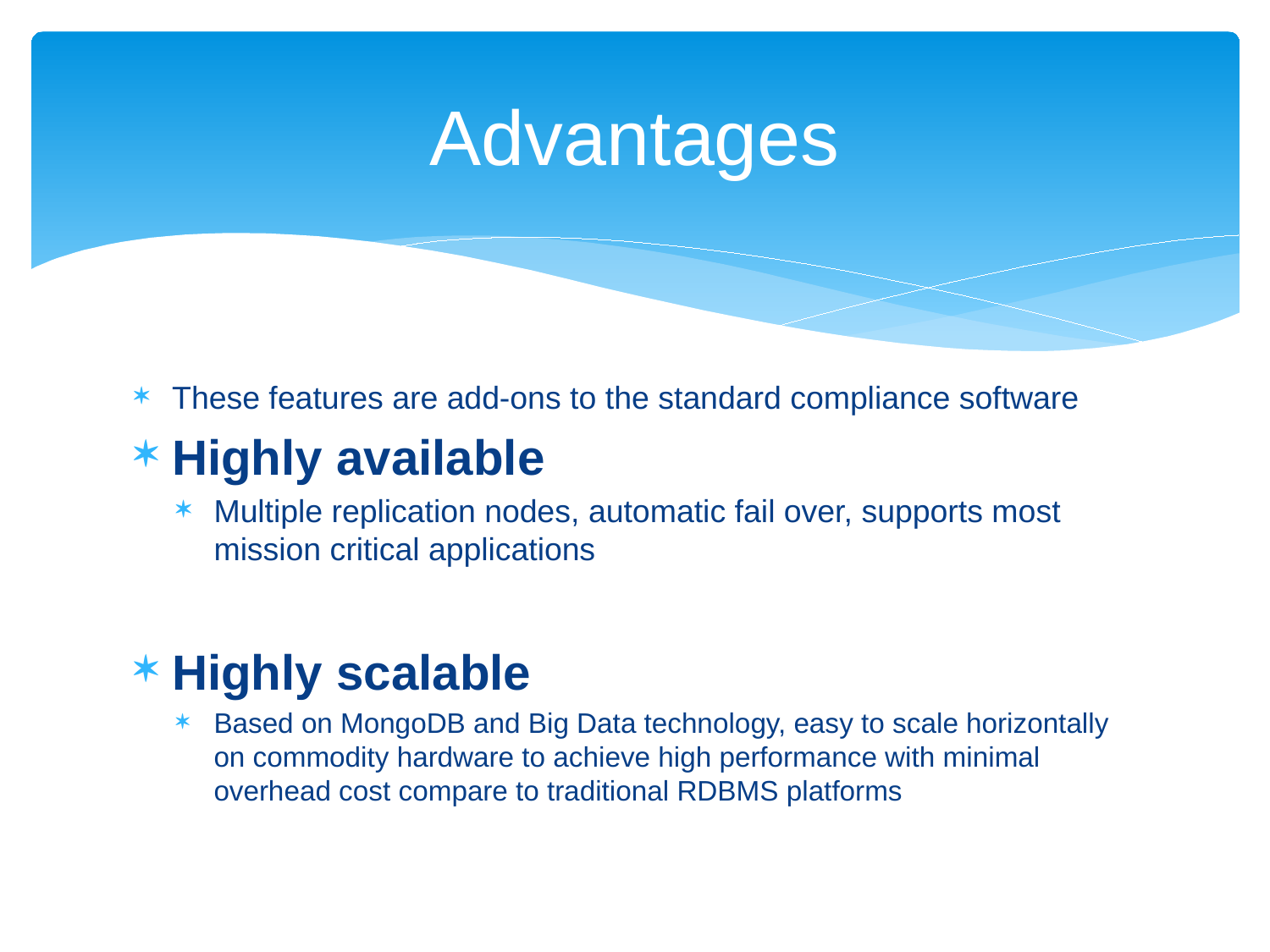

# Advantages
These features are add-ons to the standard compliance software
Highly available
Multiple replication nodes, automatic fail over, supports most mission critical applications

Highly scalable
Based on MongoDB and Big Data technology, easy to scale horizontally on commodity hardware to achieve high performance with minimal overhead cost compare to traditional RDBMS platforms